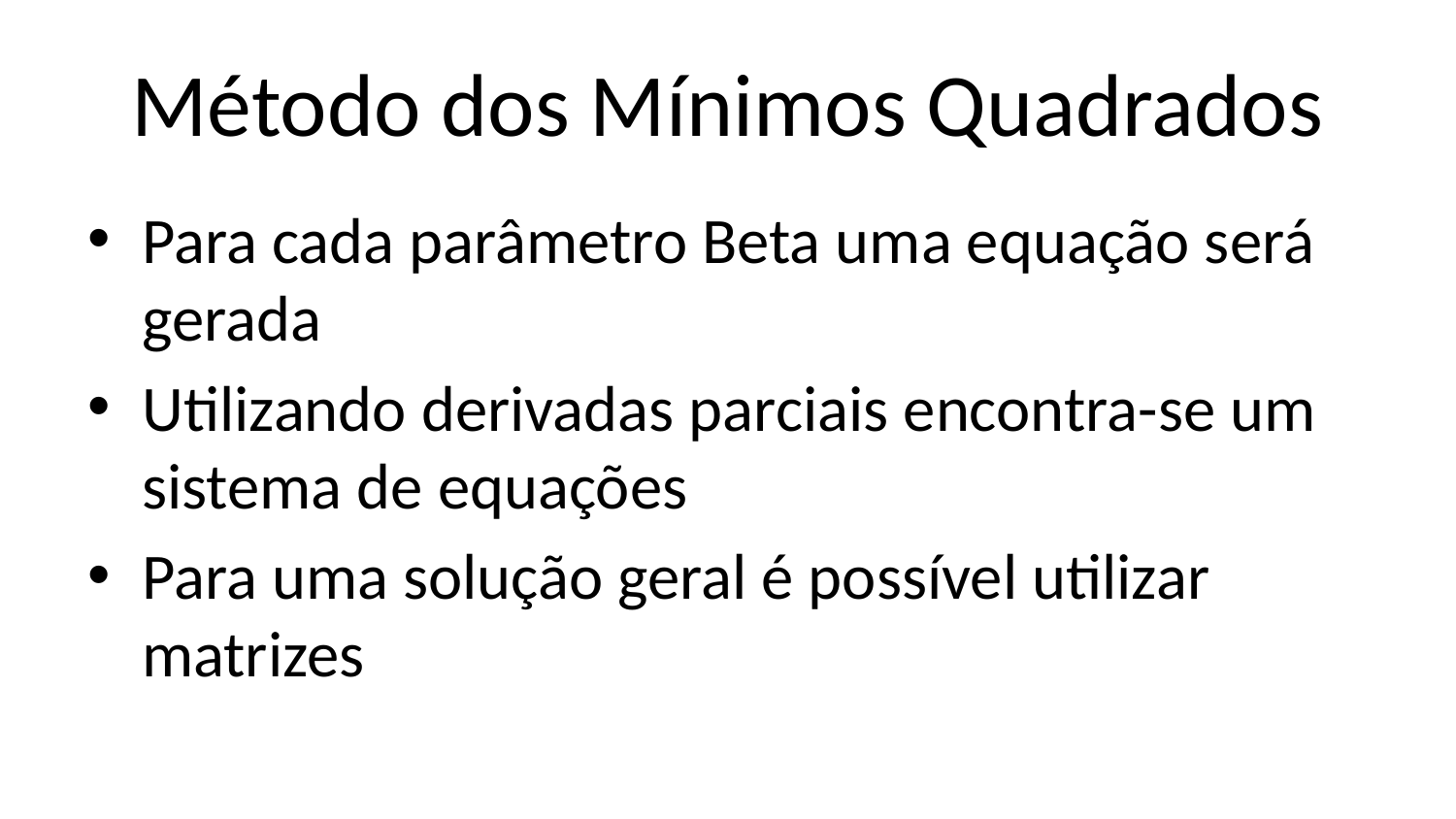

# Método dos Mínimos Quadrados
Para cada parâmetro Beta uma equação será gerada
Utilizando derivadas parciais encontra-se um sistema de equações
Para uma solução geral é possível utilizar matrizes